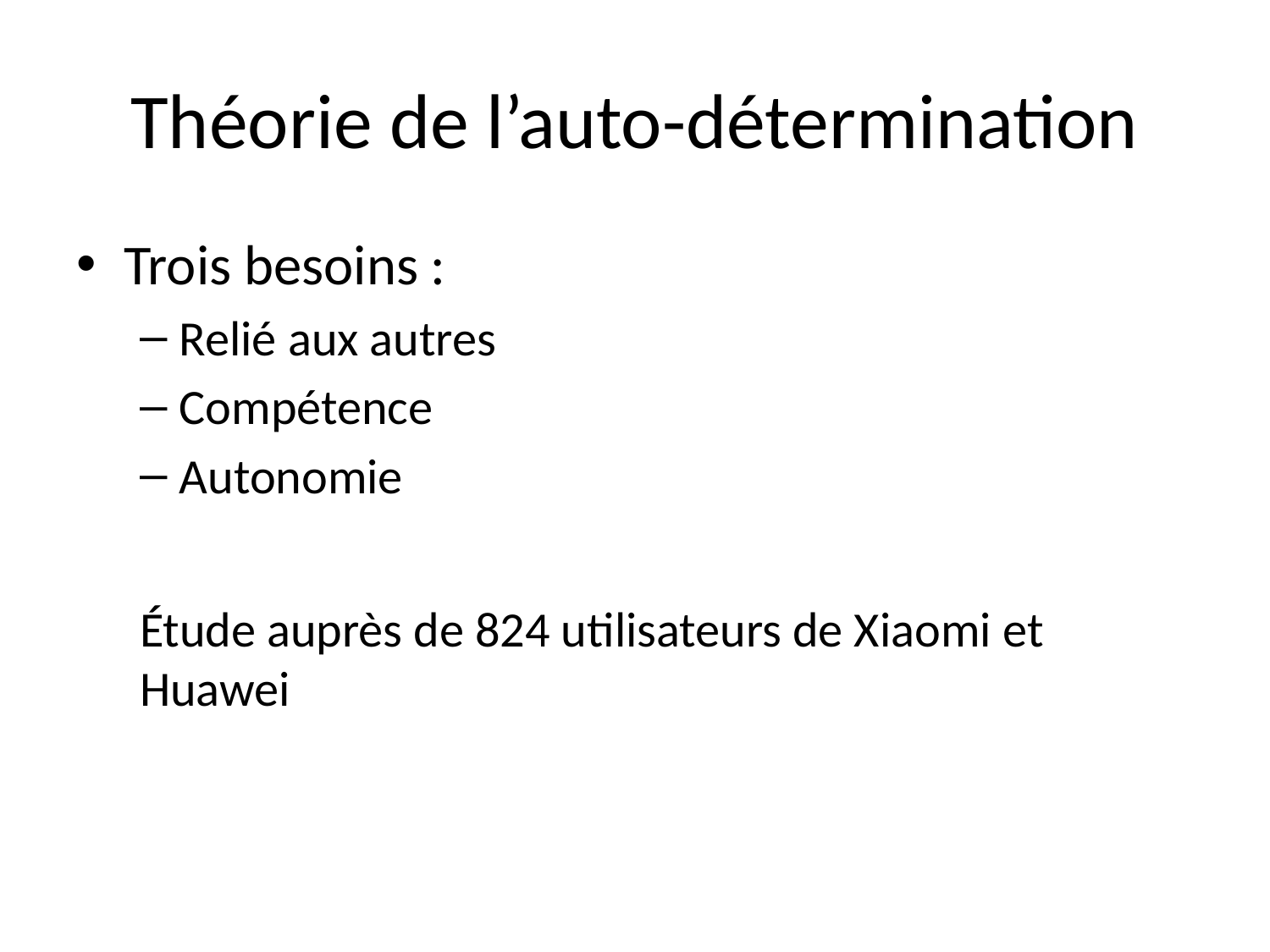

# Théorie de l’auto-détermination
Trois besoins :
Relié aux autres
Compétence
Autonomie

Étude auprès de 824 utilisateurs de Xiaomi et Huawei